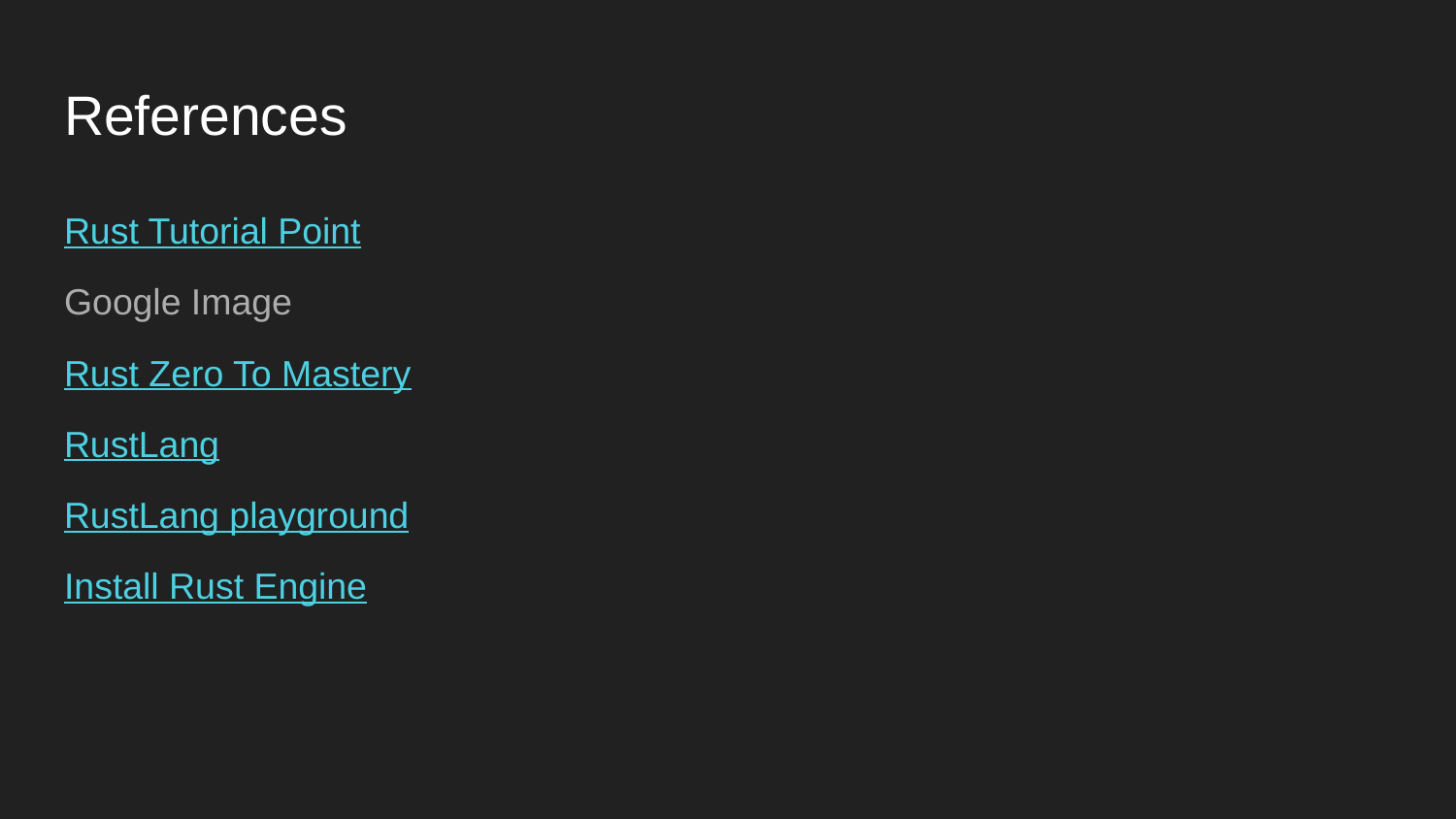

# References
Rust Tutorial Point
Google Image
Rust Zero To Mastery
RustLang
RustLang playground
Install Rust Engine